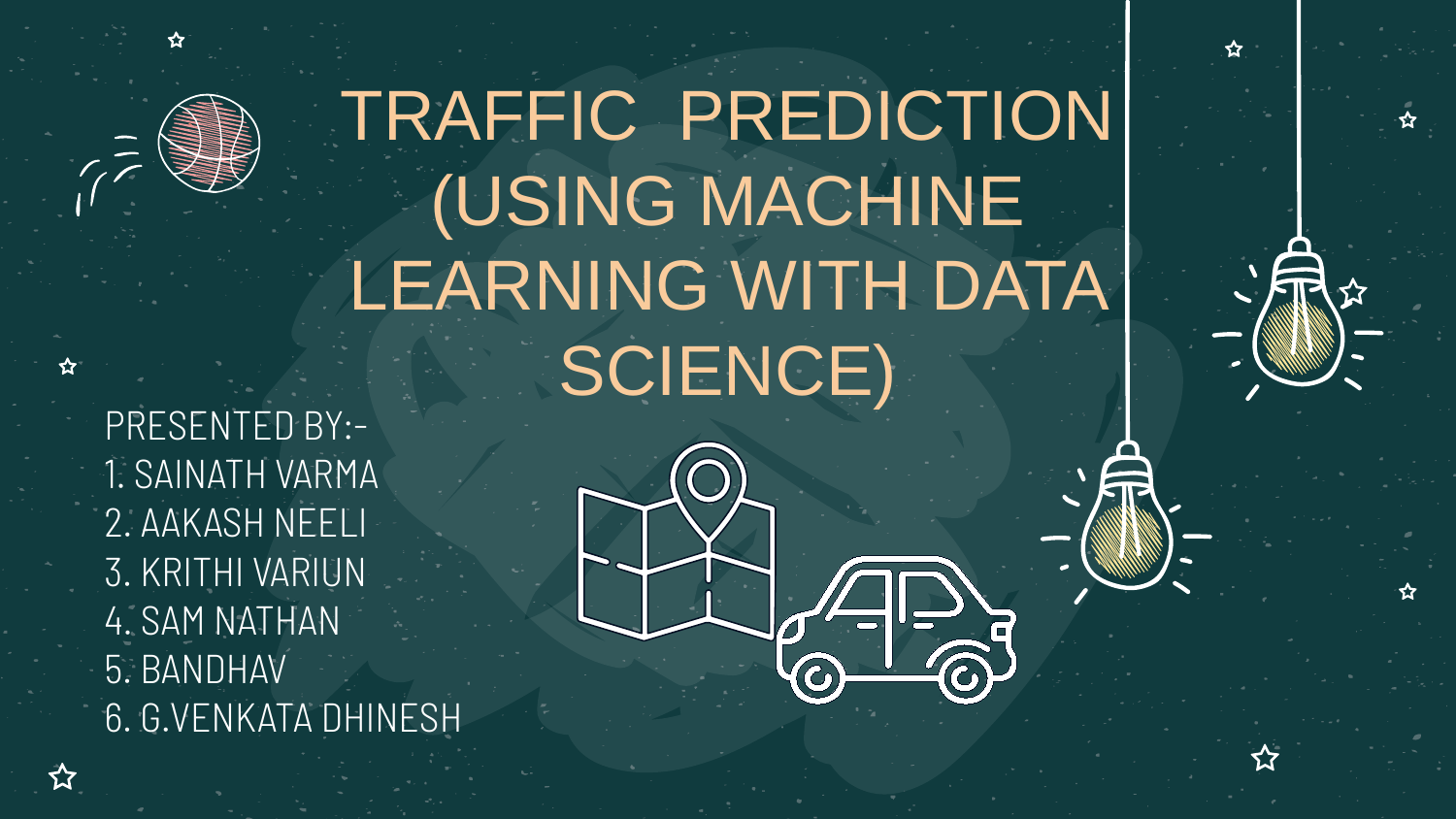

# TRAFFIC  PREDICTION (USING MACHINE LEARNING WITH DATA SCIENCE)

PRESENTED BY:-
1. SAINATH VARMA
2. AAKASH NEELI
3. KRITHI VARIUN
4. SAM NATHAN
5. BANDHAV
6. G.VENKATA DHINESH